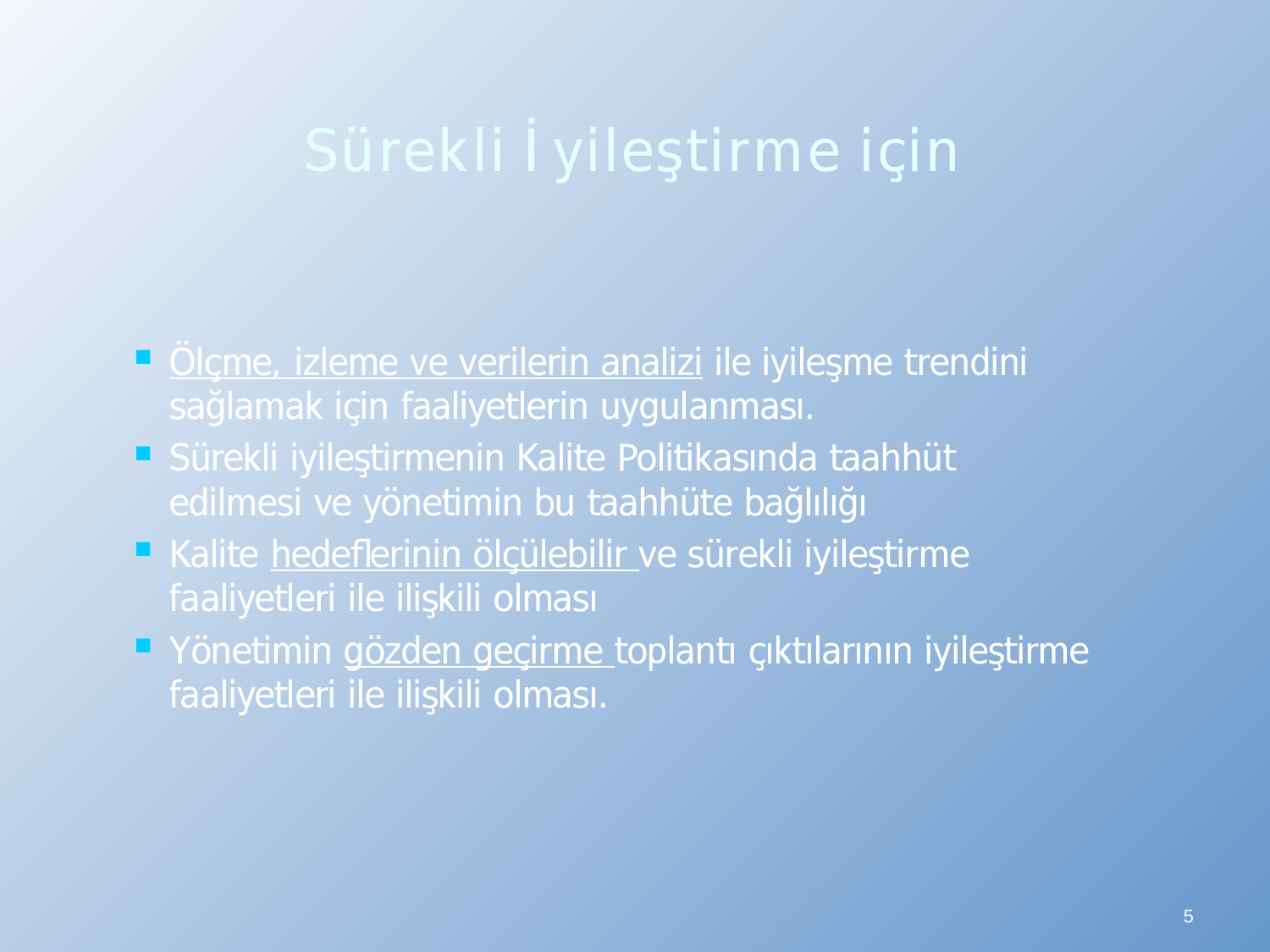

# Sürekli İyileştirme için
Ölçme, izleme ve verilerin analizi ile iyileşme trendini sağlamak için faaliyetlerin uygulanması.
Sürekli iyileştirmenin Kalite Politikasında taahhüt edilmesi ve yönetimin bu taahhüte bağlılığı
Kalite hedeflerinin ölçülebilir ve sürekli iyileştirme faaliyetleri ile ilişkili olması
Yönetimin gözden geçirme toplantı çıktılarının iyileştirme faaliyetleri ile ilişkili olması.
5